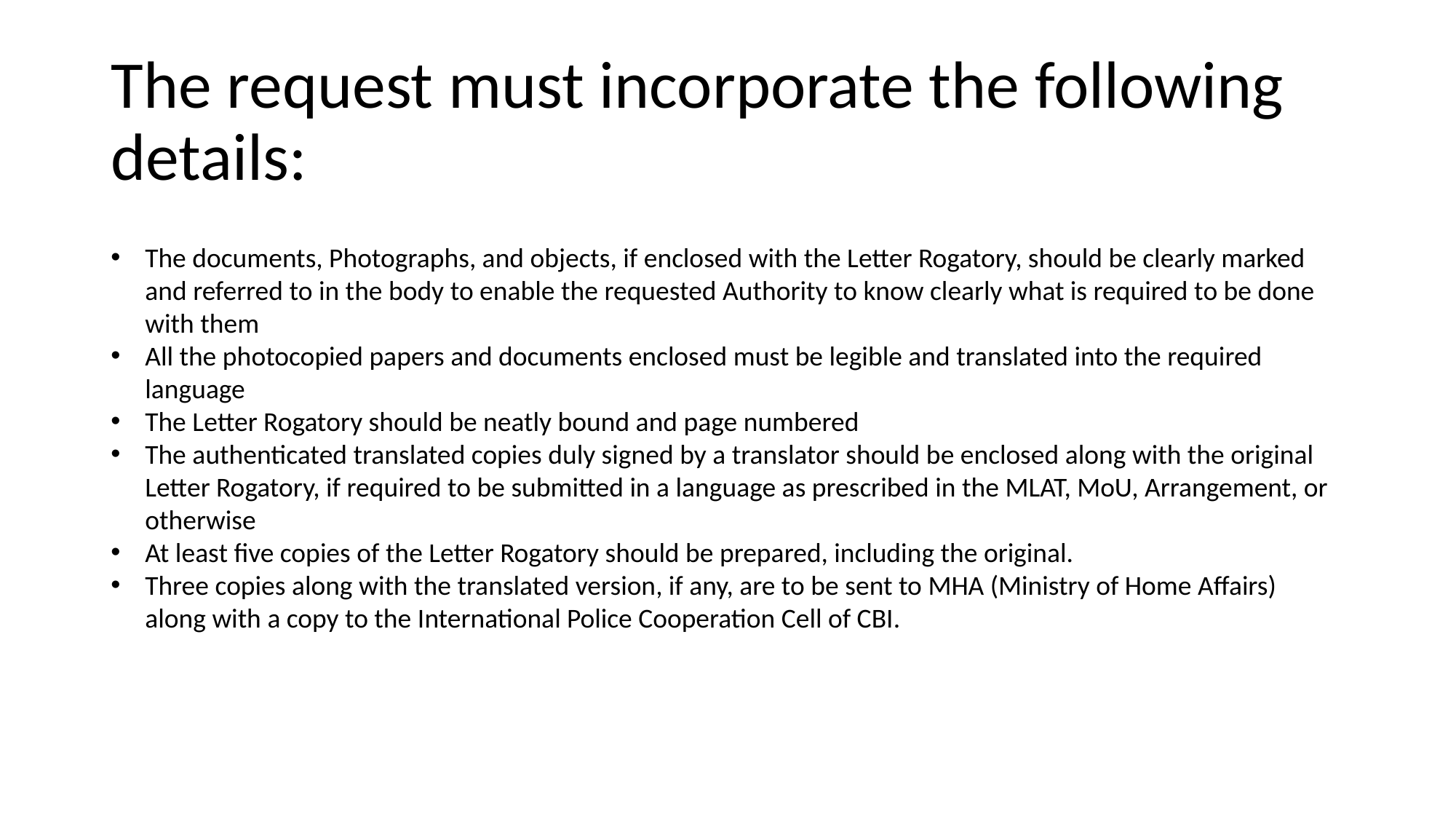

# The request must incorporate the following details:
The documents, Photographs, and objects, if enclosed with the Letter Rogatory, should be clearly marked and referred to in the body to enable the requested Authority to know clearly what is required to be done with them
All the photocopied papers and documents enclosed must be legible and translated into the required language
The Letter Rogatory should be neatly bound and page numbered
The authenticated translated copies duly signed by a translator should be enclosed along with the original Letter Rogatory, if required to be submitted in a language as prescribed in the MLAT, MoU, Arrangement, or otherwise
At least five copies of the Letter Rogatory should be prepared, including the original.
Three copies along with the translated version, if any, are to be sent to MHA (Ministry of Home Affairs) along with a copy to the International Police Cooperation Cell of CBI.